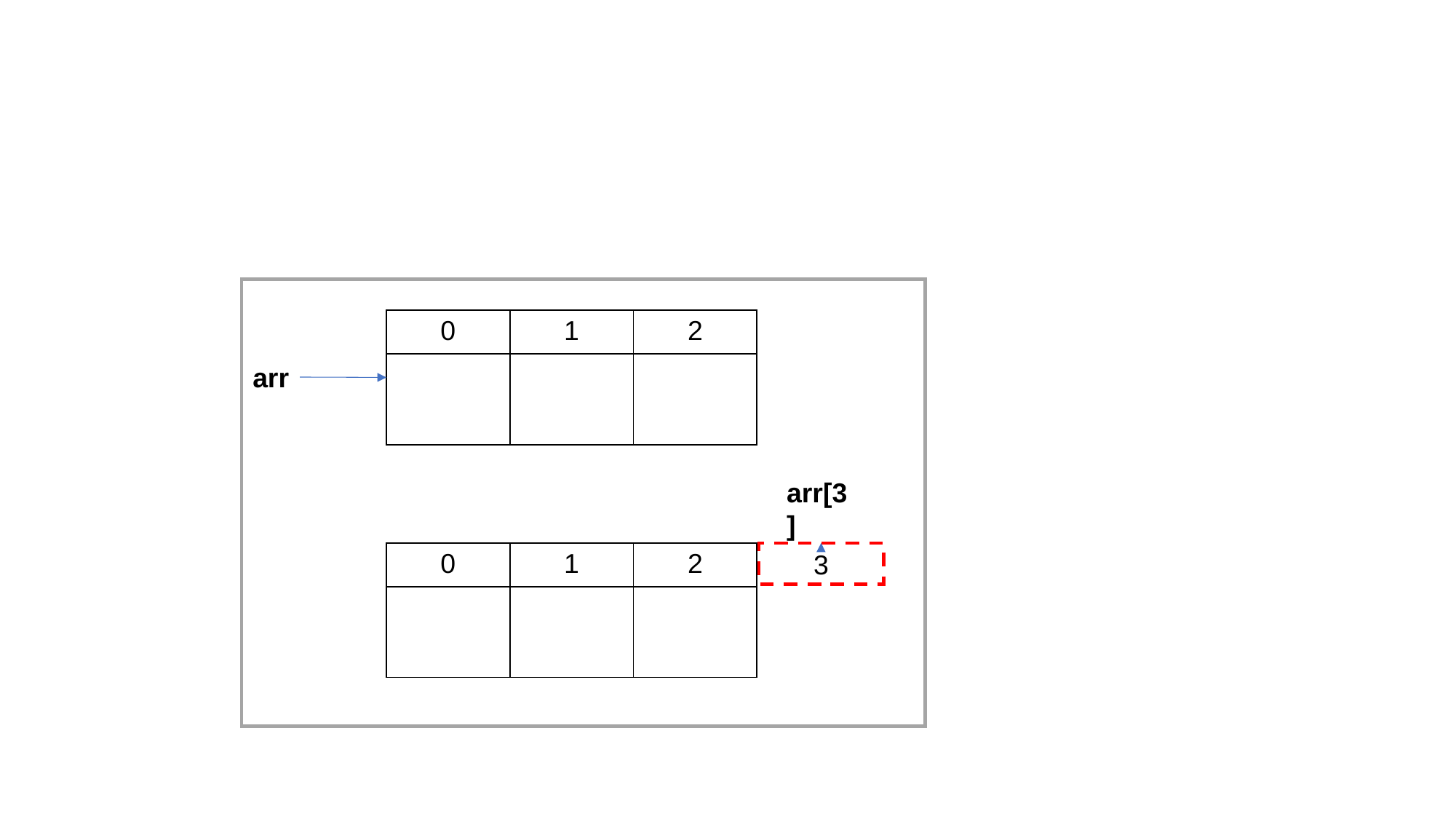

| 0 | 1 | 2 |
| --- | --- | --- |
|  |  |  |
arr
arr[3]
| 0 | 1 | 2 |
| --- | --- | --- |
|  |  |  |
3